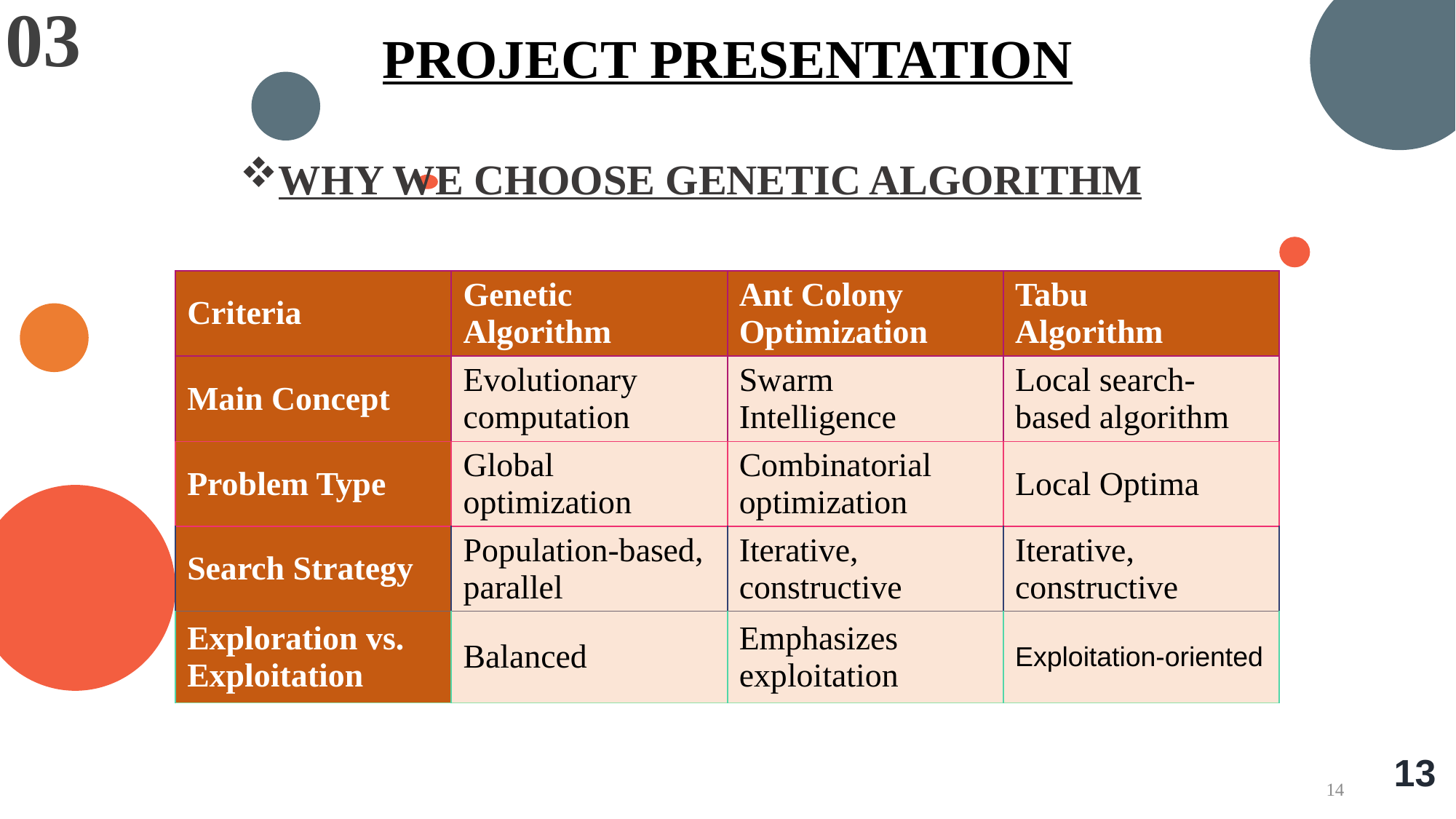

03
PROJECT PRESENTATION

WHY WE CHOOSE GENETIC ALGORITHM

| Criteria | Genetic Algorithm | Ant Colony Optimization | Tabu Algorithm |
| --- | --- | --- | --- |
| Main Concept | Evolutionary computation | Swarm Intelligence | Local search-based algorithm |
| Problem Type | Global optimization | Combinatorial optimization | Local Optima |
| Search Strategy | Population-based, parallel | Iterative, constructive | Iterative, constructive |
| Exploration vs. Exploitation | Balanced | Emphasizes exploitation | Exploitation-oriented |

13
14